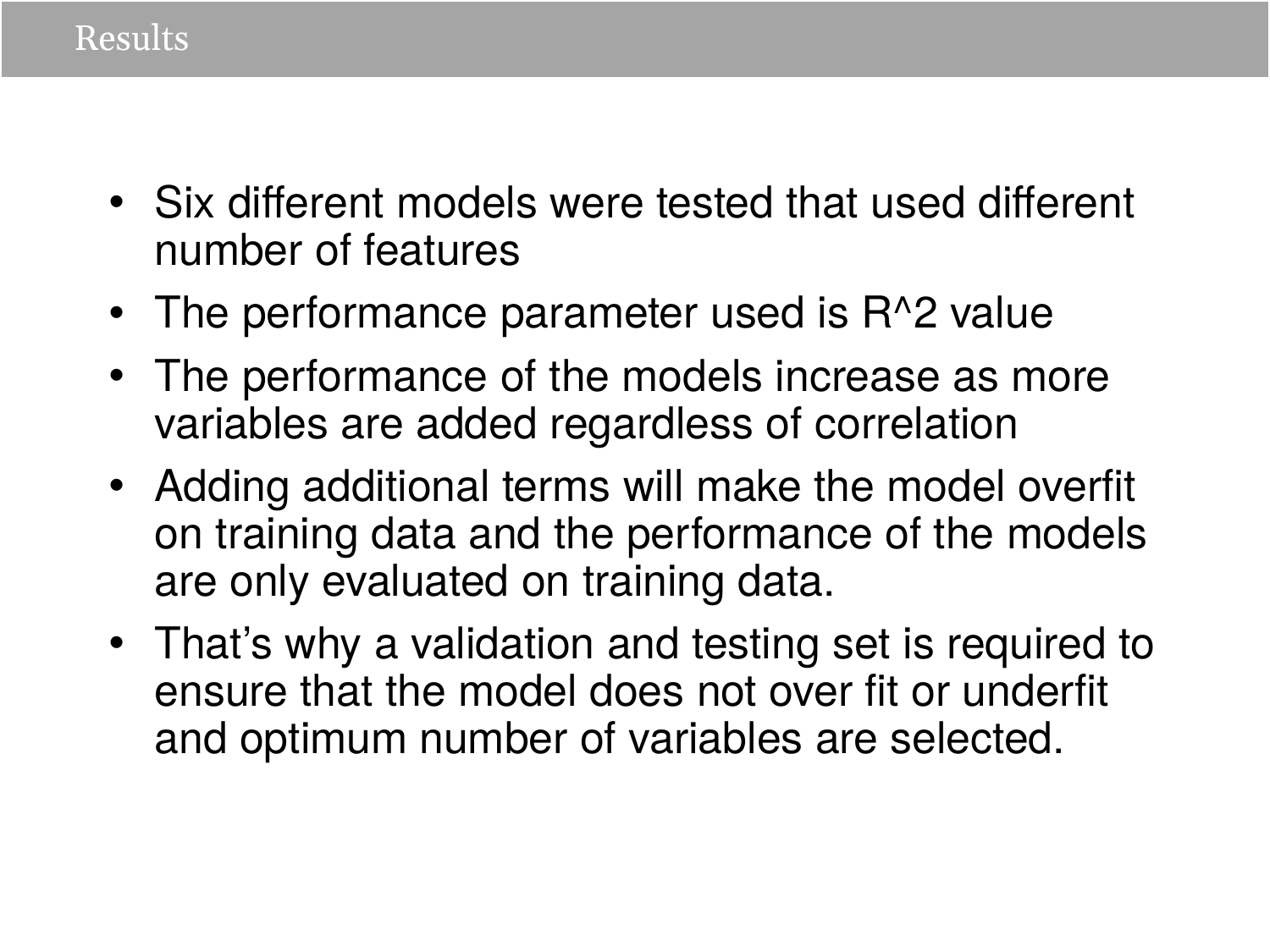

# Results
Six different models were tested that used different number of features
The performance parameter used is R^2 value
The performance of the models increase as more variables are added regardless of correlation
Adding additional terms will make the model overfit on training data and the performance of the models are only evaluated on training data.
That’s why a validation and testing set is required to ensure that the model does not over fit or underfit and optimum number of variables are selected.